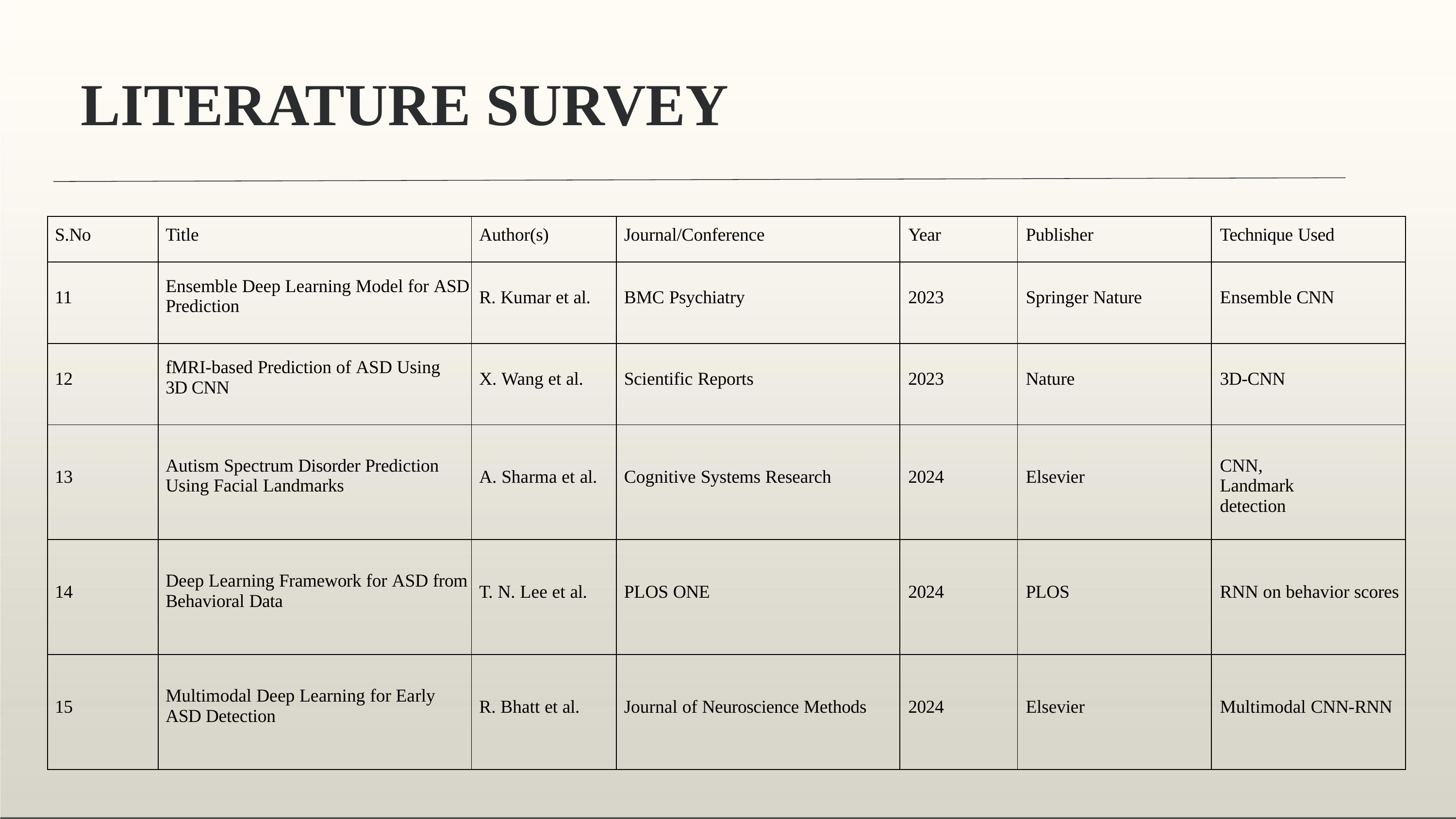

# LITERATURE SURVEY

| S.No | Title | Author(s) | Journal/Conference | Year | Publisher | Technique Used |
| --- | --- | --- | --- | --- | --- | --- |
| 11 | Ensemble Deep Learning Model for ASD Prediction | R. Kumar et al. | BMC Psychiatry | 2023 | Springer Nature | Ensemble CNN |
| 12 | fMRI-based Prediction of ASD Using 3D CNN | X. Wang et al. | Scientific Reports | 2023 | Nature | 3D-CNN |
| 13 | Autism Spectrum Disorder Prediction Using Facial Landmarks | A. Sharma et al. | Cognitive Systems Research | 2024 | Elsevier | CNN, Landmark detection |
| 14 | Deep Learning Framework for ASD from Behavioral Data | T. N. Lee et al. | PLOS ONE | 2024 | PLOS | RNN on behavior scores |
| 15 | Multimodal Deep Learning for Early ASD Detection | R. Bhatt et al. | Journal of Neuroscience Methods | 2024 | Elsevier | Multimodal CNN-RNN |